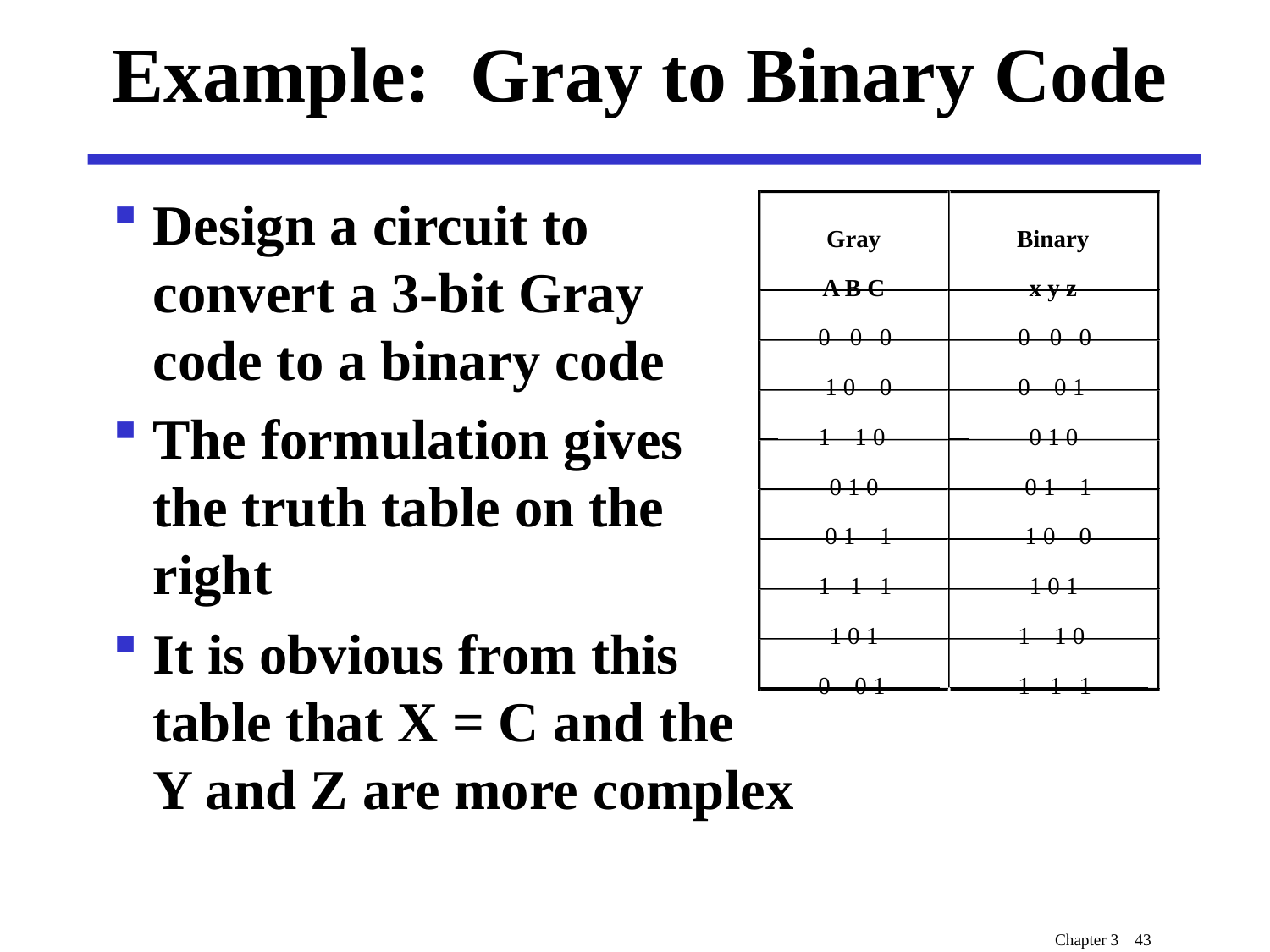

# Example:  Gray to Binary Code
Design a circuit to
convert a 3-bit Gray
code to a binary code
The formulation gives
the truth table on the
right
It is obvious from this
table that X = C and the
Y and Z are more complex

Gray
Binary
A B C
x y z

0
0
0
0
0
0

1 0
0
0
0 1

1
1 0
0 1 0

0 1 0
0 1
1

0 1
1
1 0
0

1
1
1
1 0 1

1 0 1
1
1 0

0
0 1
1
1
1

Chapter 3    43